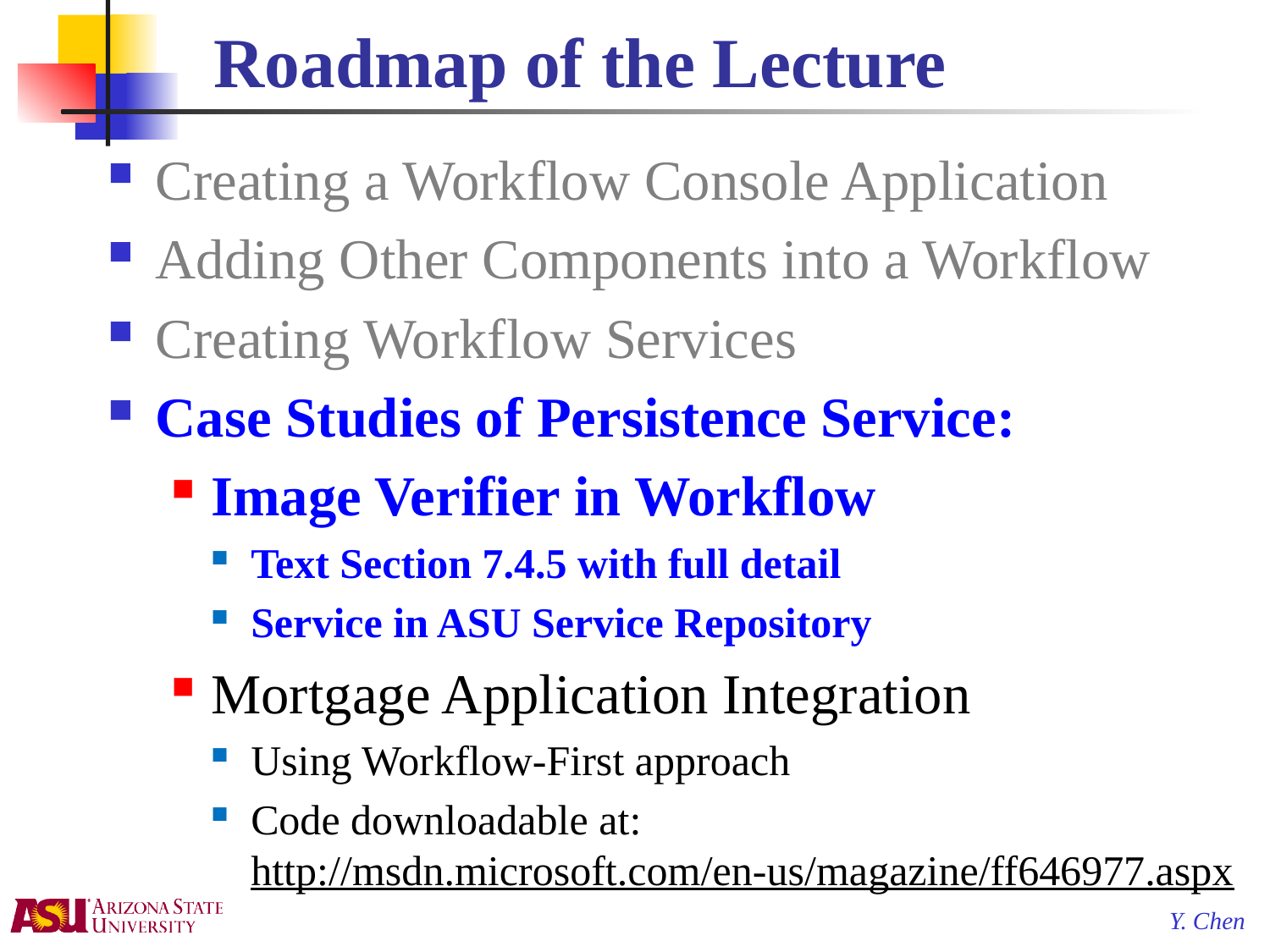

# Roadmap of the Lecture
Creating a Workflow Console Application
Adding Other Components into a Workflow
Creating Workflow Services
Case Studies of Persistence Service:
Image Verifier in Workflow
Text Section 7.4.5 with full detail
Service in ASU Service Repository
Mortgage Application Integration
Using Workflow-First approach
Code downloadable at:
http://msdn.microsoft.com/en-us/magazine/ff646977.aspx